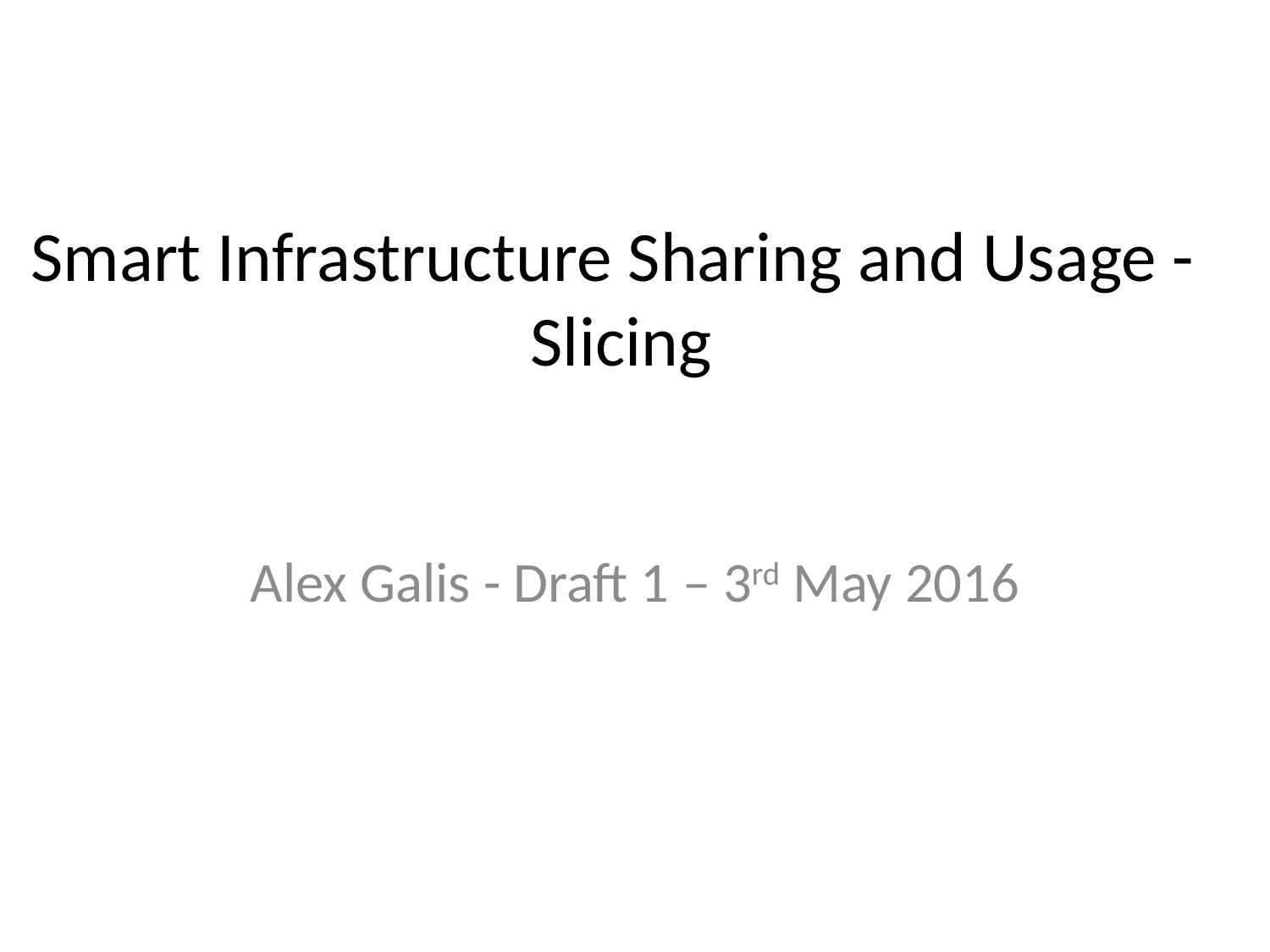

# Smart Infrastructure Sharing and Usage - Slicing
Alex Galis - Draft 1 – 3rd May 2016